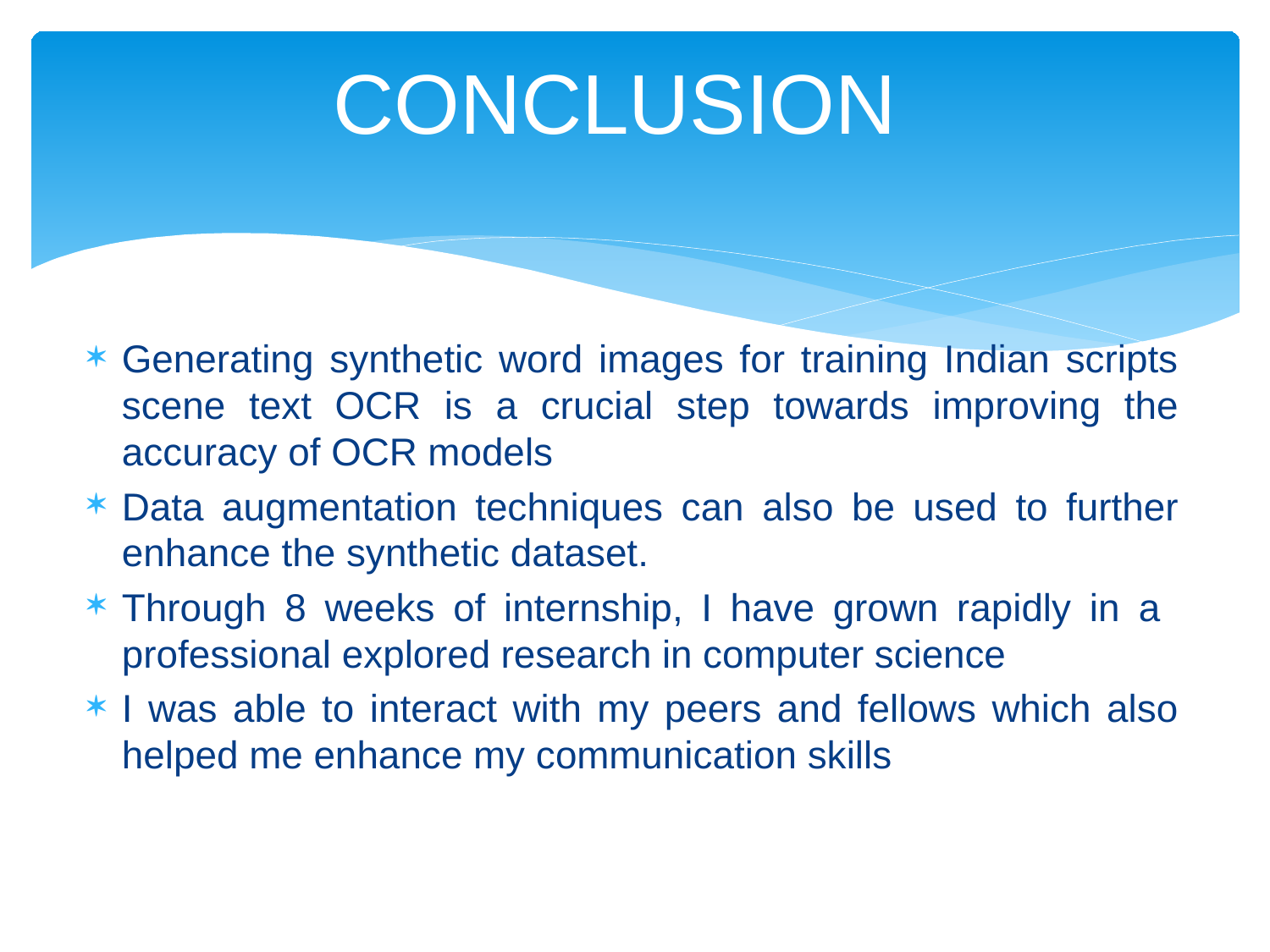

# CONCLUSION
Generating synthetic word images for training Indian scripts scene text OCR is a crucial step towards improving the accuracy of OCR models
Data augmentation techniques can also be used to further enhance the synthetic dataset.
Through 8 weeks of internship, I have grown rapidly in a  professional explored research in computer science
I was able to interact with my peers and fellows which also helped me enhance my communication skills